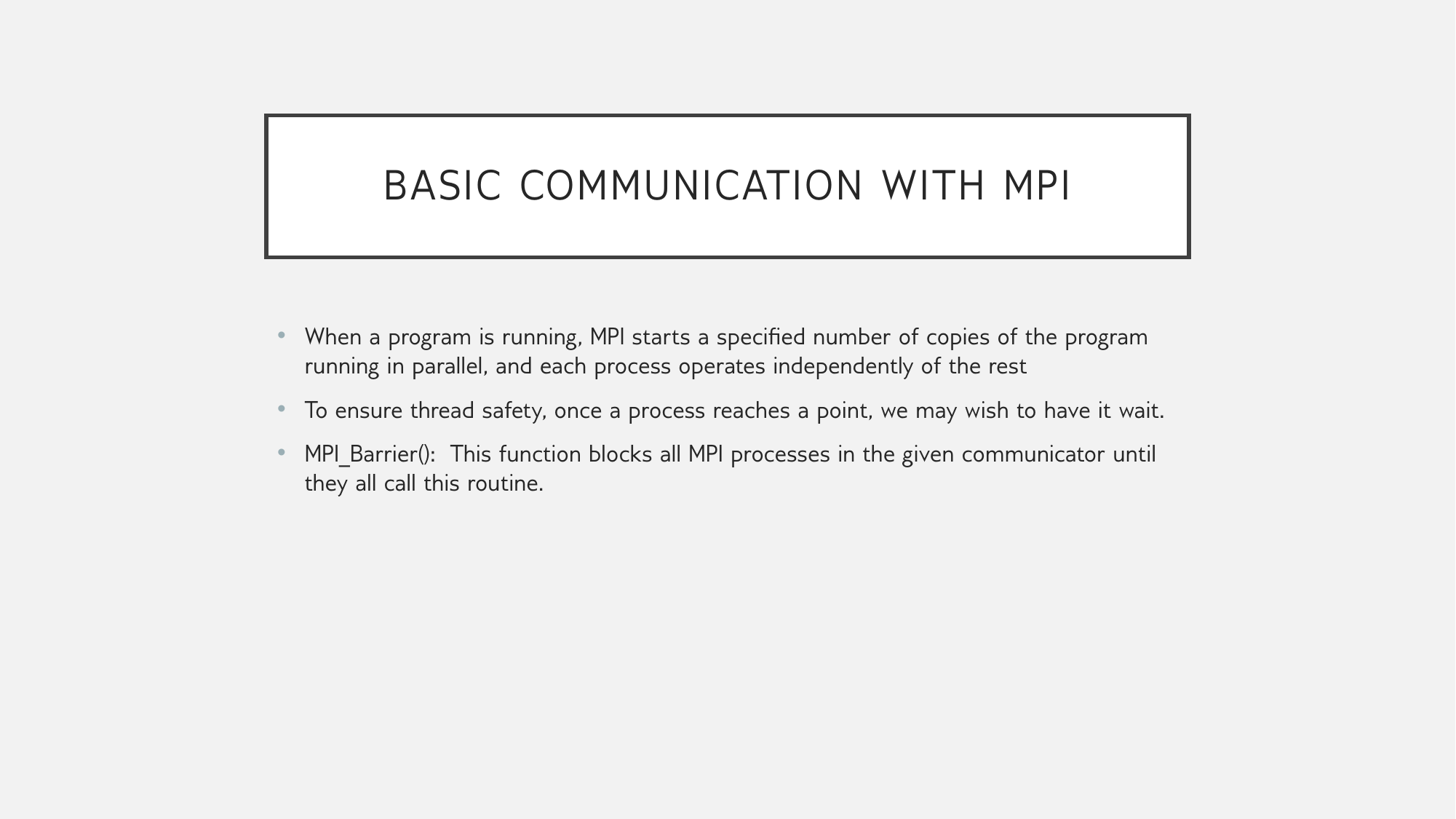

# Basic Communication with MPI
When a program is running, MPI starts a specified number of copies of the program running in parallel, and each process operates independently of the rest
To ensure thread safety, once a process reaches a point, we may wish to have it wait.
MPI_Barrier():  This function blocks all MPI processes in the given communicator until they all call this routine.